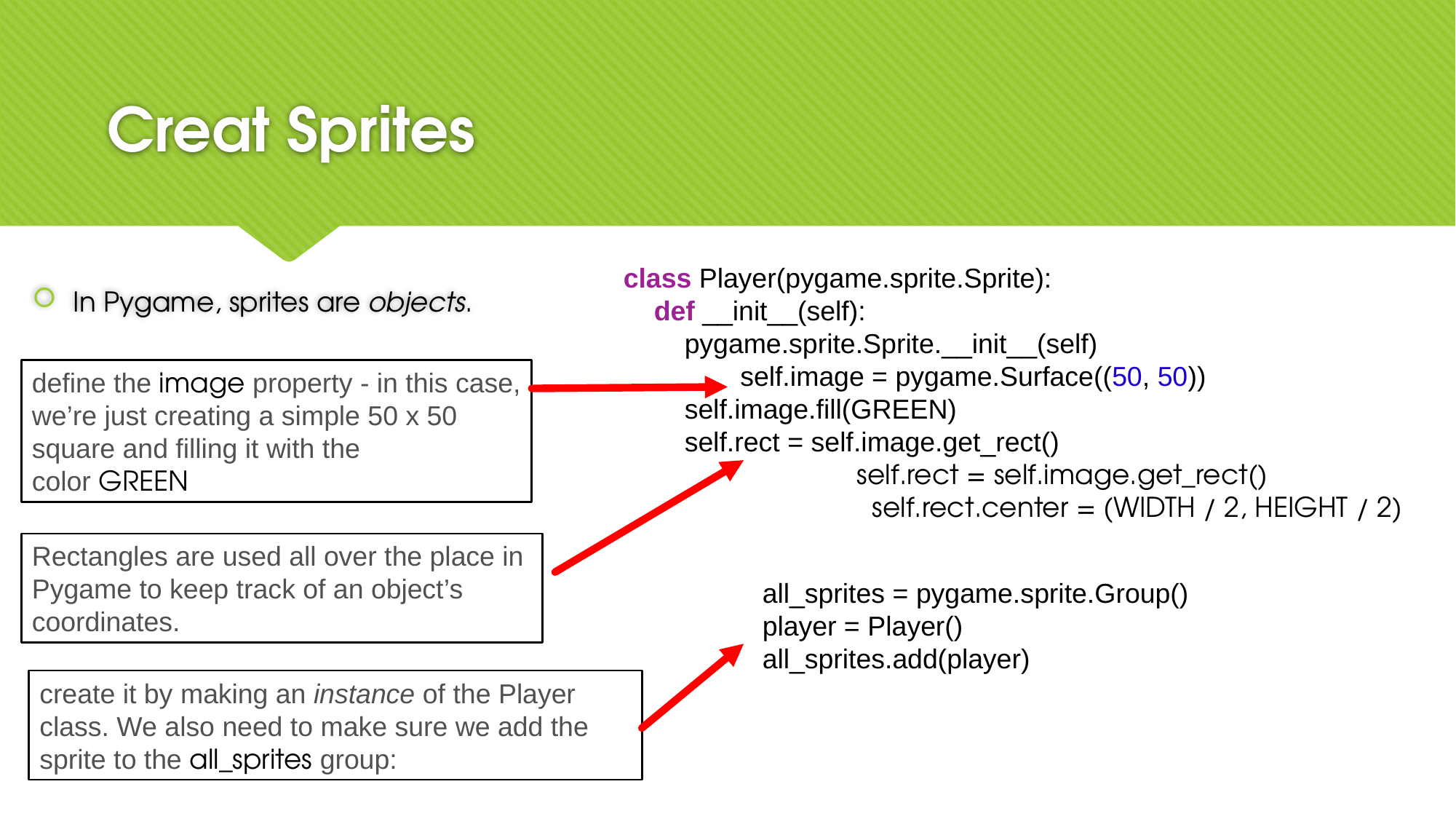

# Creat Sprites
class Player(pygame.sprite.Sprite):
    def __init__(self):
        pygame.sprite.Sprite.__init__(self)
        	 self.image = pygame.Surface((50, 50))
        self.image.fill(GREEN)
        self.rect = self.image.get_rect()
		  self.rect = self.image.get_rect()
		    self.rect.center = (WIDTH / 2, HEIGHT / 2)
In Pygame, sprites are objects.
define the image property - in this case, we’re just creating a simple 50 x 50 square and filling it with the color GREEN
Rectangles are used all over the place in Pygame to keep track of an object’s coordinates.
all_sprites = pygame.sprite.Group()
player = Player()
all_sprites.add(player)
create it by making an instance of the Player class. We also need to make sure we add the sprite to the all_sprites group: